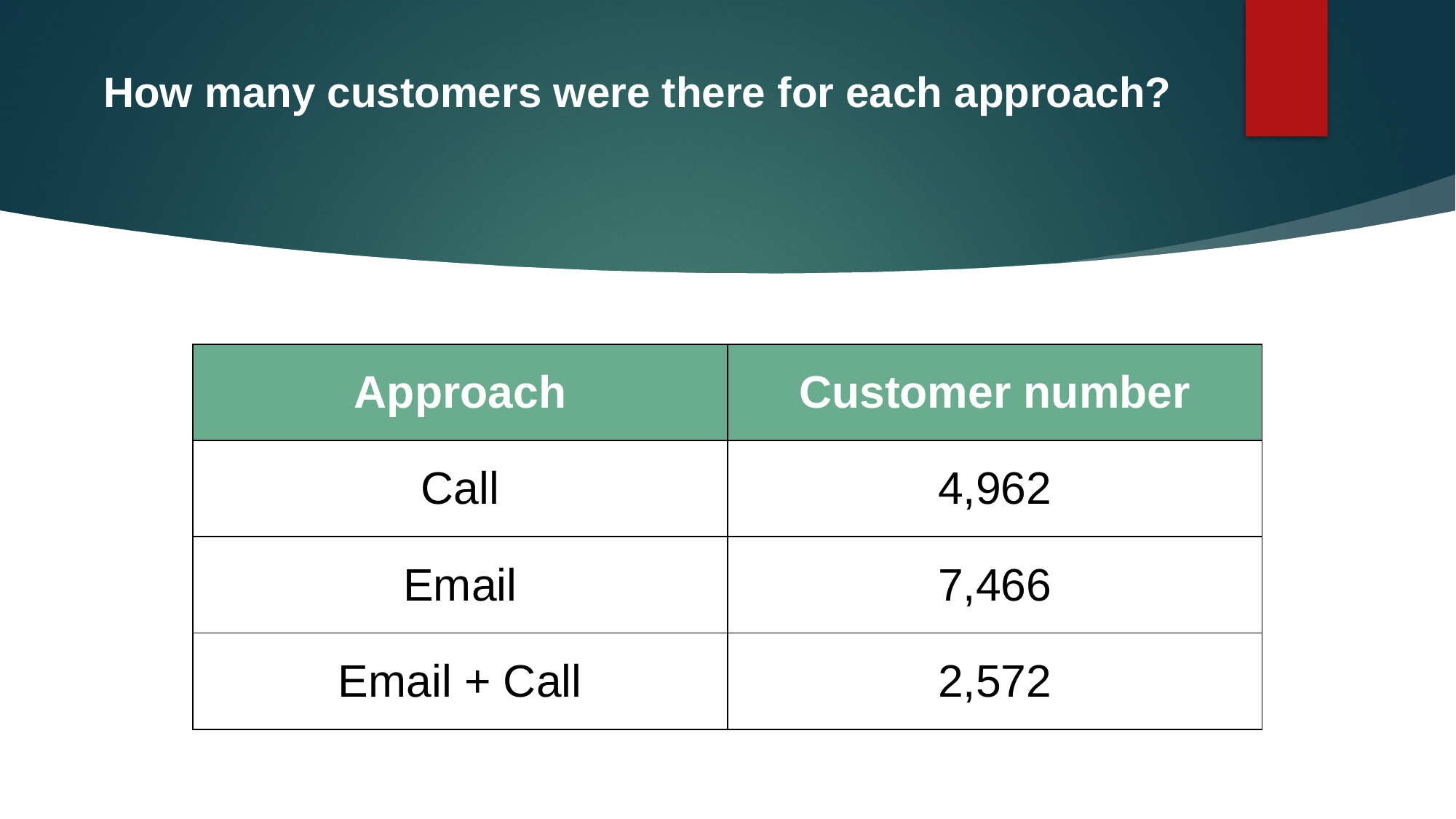

# How many customers were there for each approach?

| Approach | Customer number |
| --- | --- |
| Call | 4,962 |
| Email | 7,466 |
| Email + Call | 2,572 |